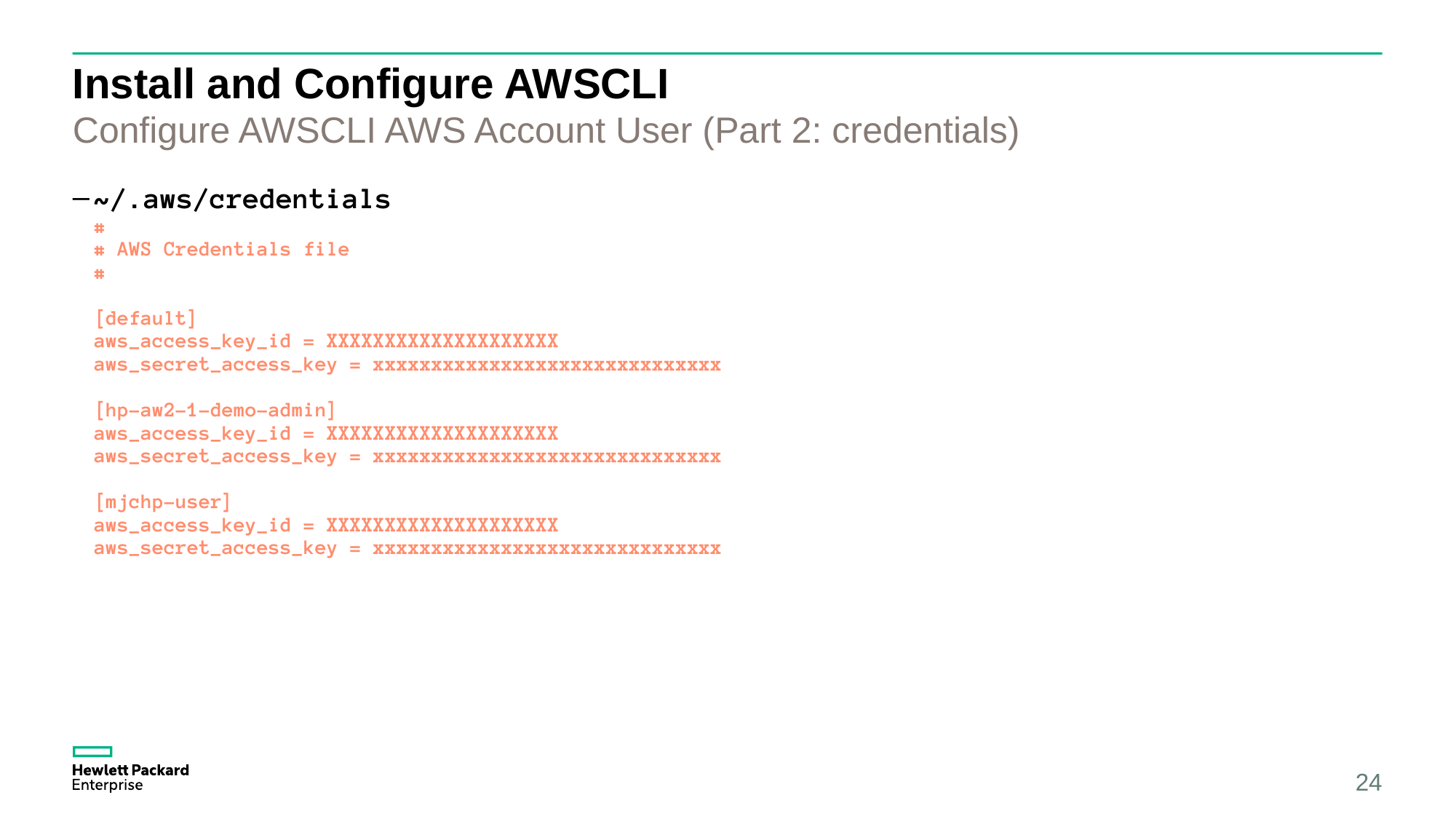

# Install and Configure AWSCLI
Configure AWSCLI AWS Account User (Part 2: credentials)
~/.aws/credentials
#
# AWS Credentials file
#
[default]
aws_access_key_id = XXXXXXXXXXXXXXXXXXXX
aws_secret_access_key = xxxxxxxxxxxxxxxxxxxxxxxxxxxxxx
[hp-aw2-1-demo-admin]
aws_access_key_id = XXXXXXXXXXXXXXXXXXXX
aws_secret_access_key = xxxxxxxxxxxxxxxxxxxxxxxxxxxxxx
[mjchp-user]
aws_access_key_id = XXXXXXXXXXXXXXXXXXXX
aws_secret_access_key = xxxxxxxxxxxxxxxxxxxxxxxxxxxxxx
24